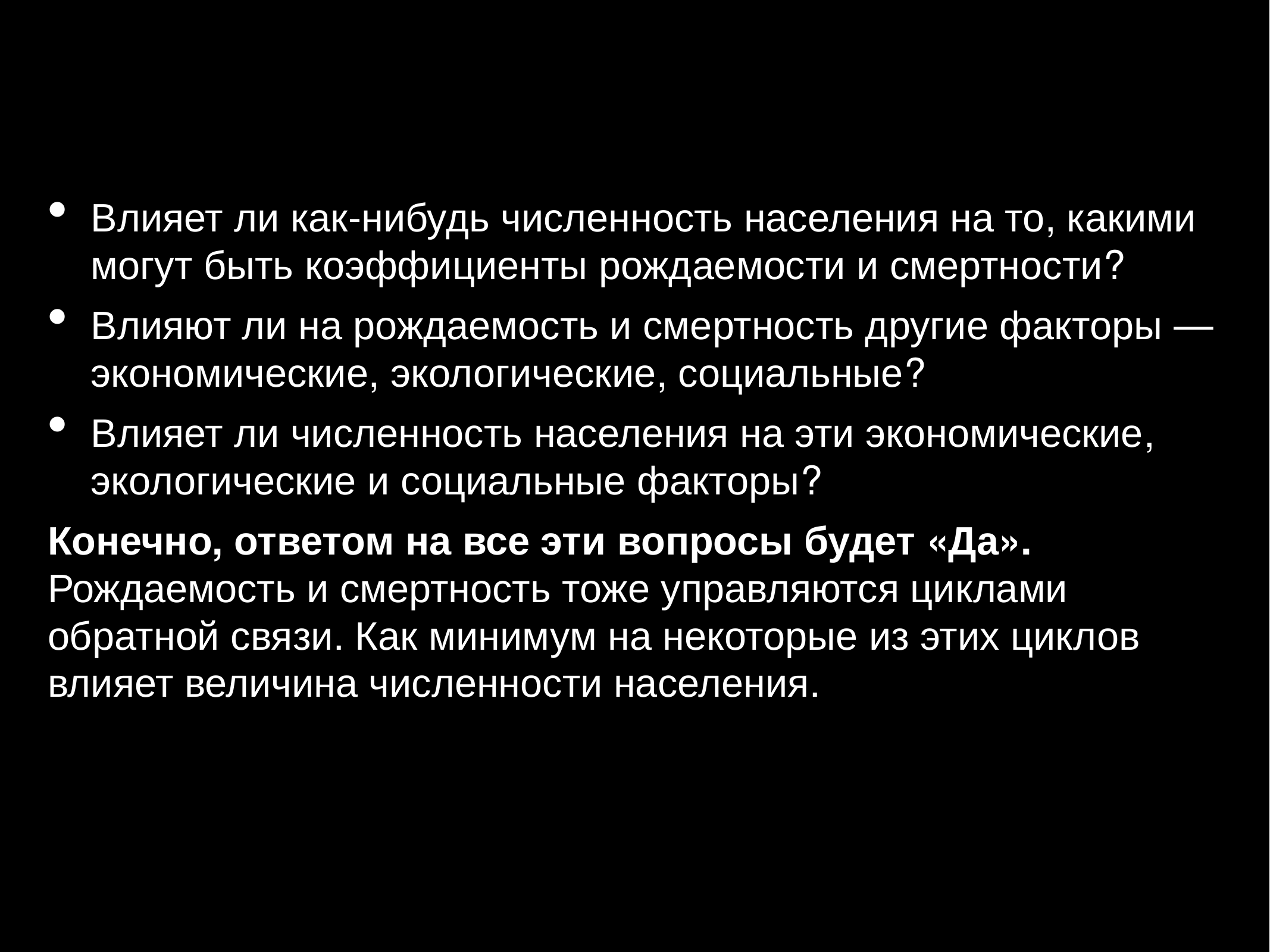

50
Влияет ли как-нибудь численность населения на то, какими могут быть коэффициенты рождаемости и смертности?
Влияют ли на рождаемость и смертность другие факторы — экономические, экологические, социальные?
Влияет ли численность населения на эти экономические, экологические и социальные факторы?
Конечно, ответом на все эти вопросы будет «Да». Рождаемость и смертность тоже управляются циклами обратной связи. Как минимум на некоторые из этих циклов влияет величина численности населения.